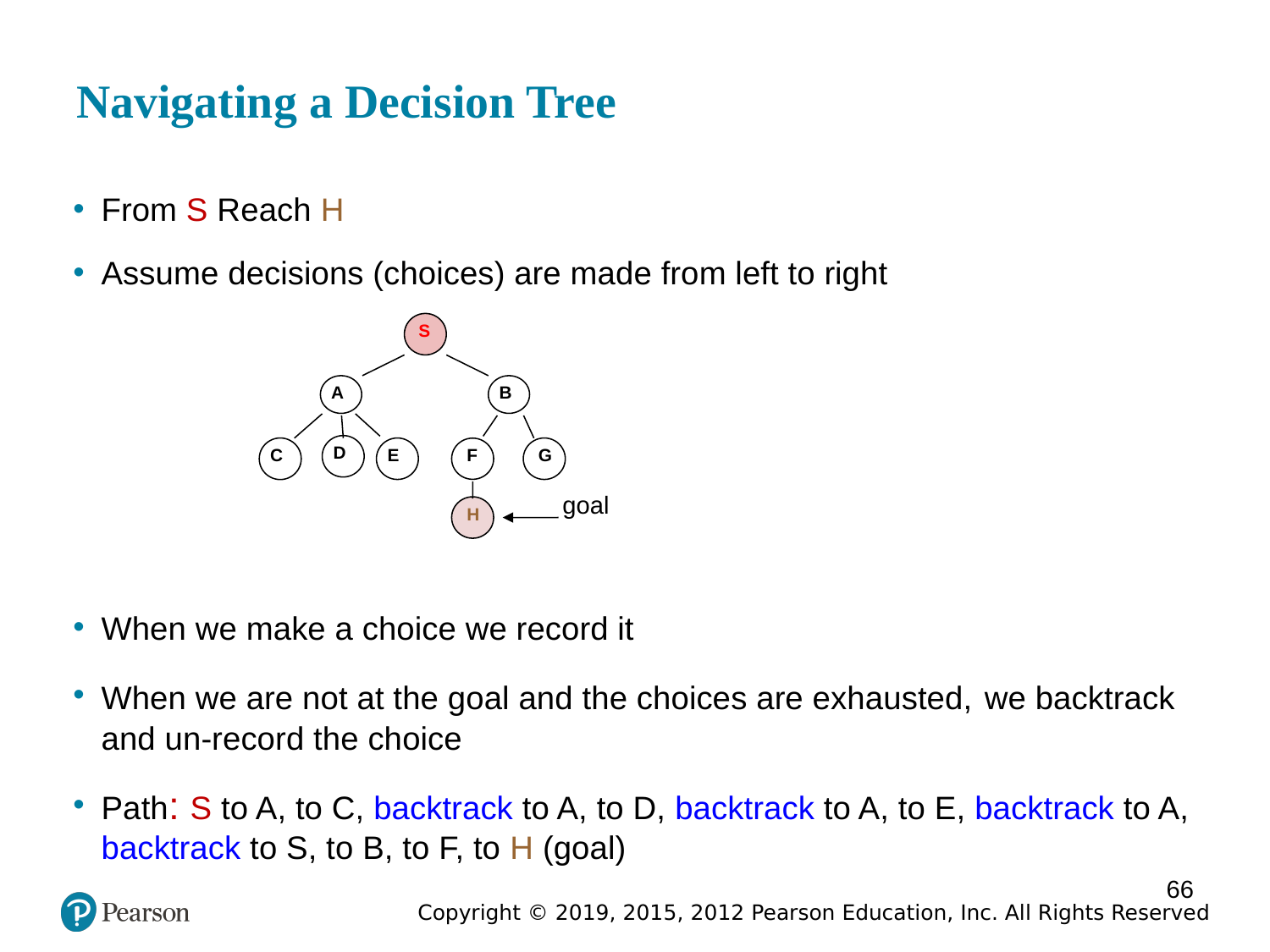

# Navigating a Decision Tree
From S Reach H
Assume decisions (choices) are made from left to right

When we make a choice we record it
When we are not at the goal and the choices are exhausted, we backtrack and un-record the choice
Path: S to A, to C, backtrack to A, to D, backtrack to A, to E, backtrack to A, backtrack to S, to B, to F, to H (goal)
  S

 A
 B

 D
 C
 E
  G
  F

  H
goal

66
66